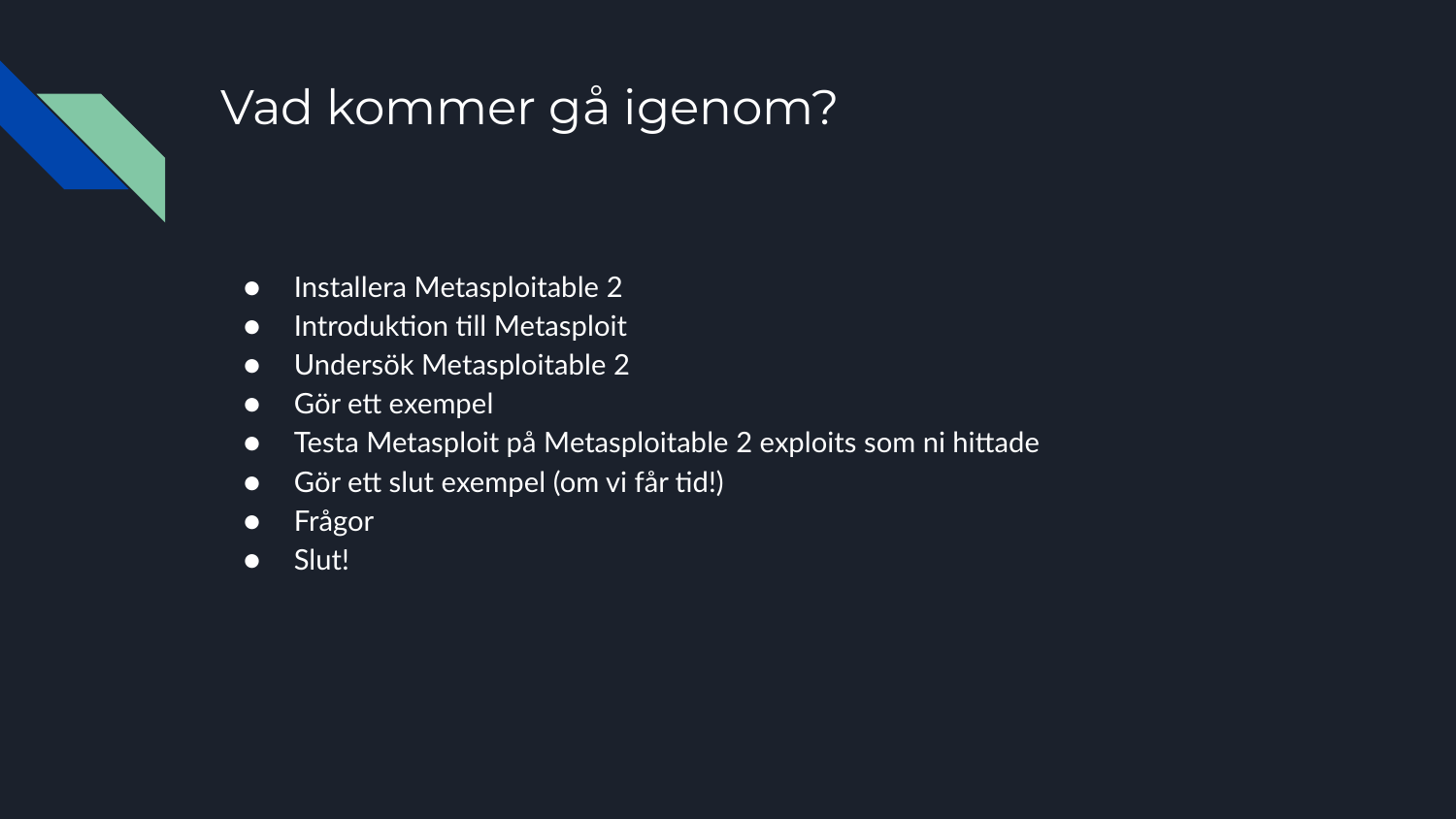

# Vad kommer gå igenom?
Installera Metasploitable 2
Introduktion till Metasploit
Undersök Metasploitable 2
Gör ett exempel
Testa Metasploit på Metasploitable 2 exploits som ni hittade
Gör ett slut exempel (om vi får tid!)
Frågor
Slut!